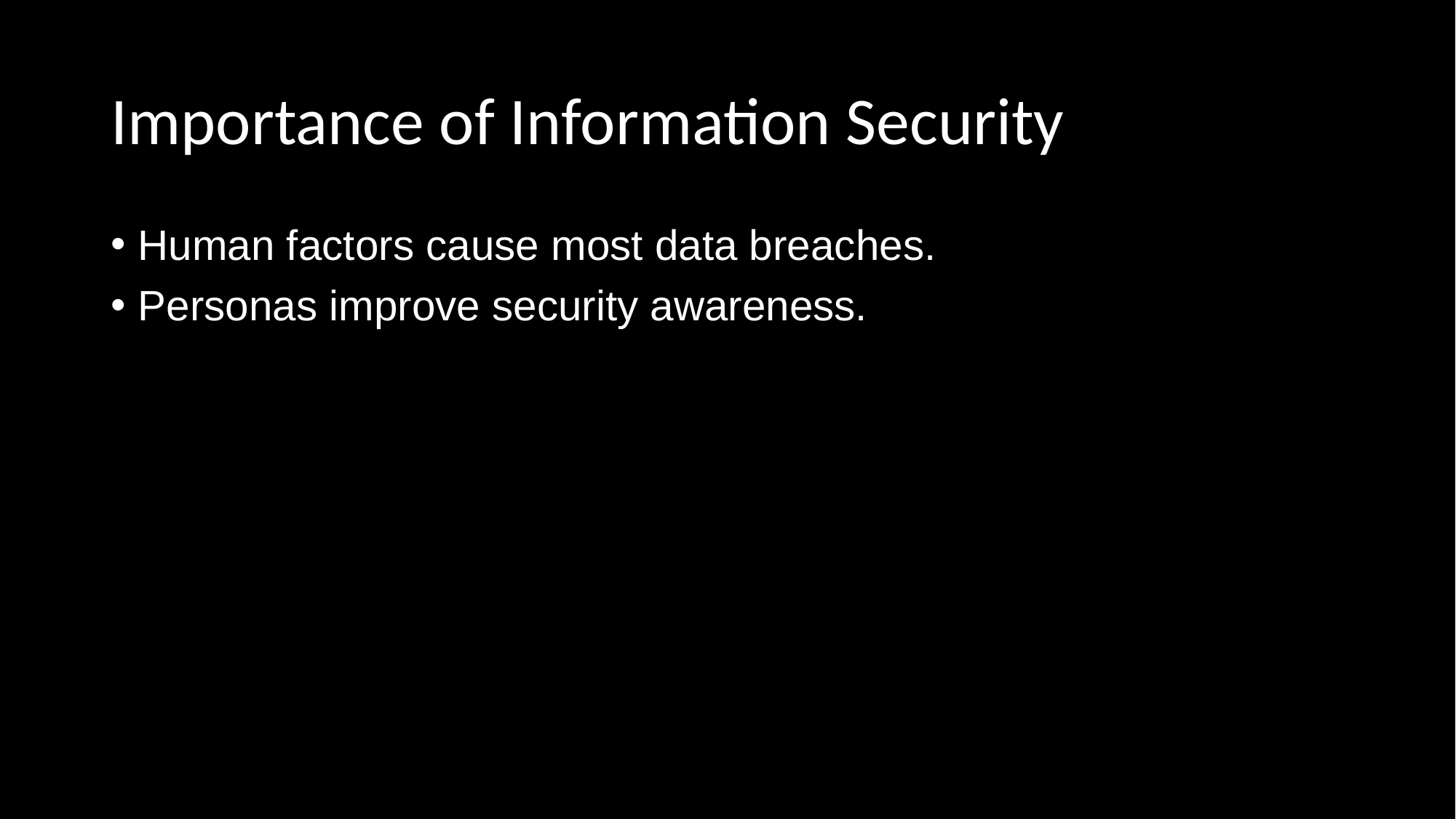

# Importance of Information Security
Human factors cause most data breaches.
Personas improve security awareness.